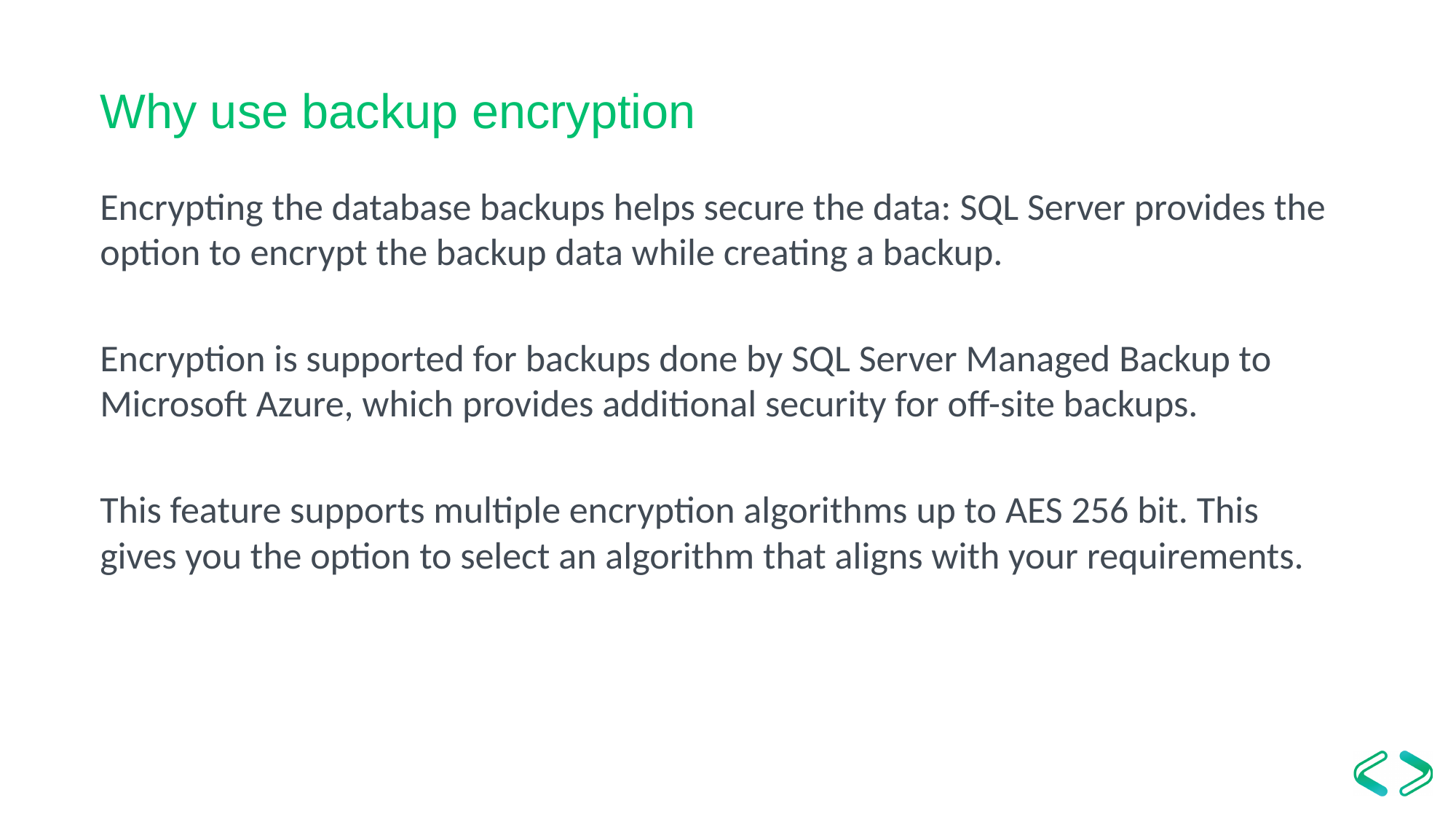

# Why use backup encryption
Encrypting the database backups helps secure the data: SQL Server provides the option to encrypt the backup data while creating a backup.

Encryption is supported for backups done by SQL Server Managed Backup to Microsoft Azure, which provides additional security for off-site backups.

This feature supports multiple encryption algorithms up to AES 256 bit. This gives you the option to select an algorithm that aligns with your requirements.